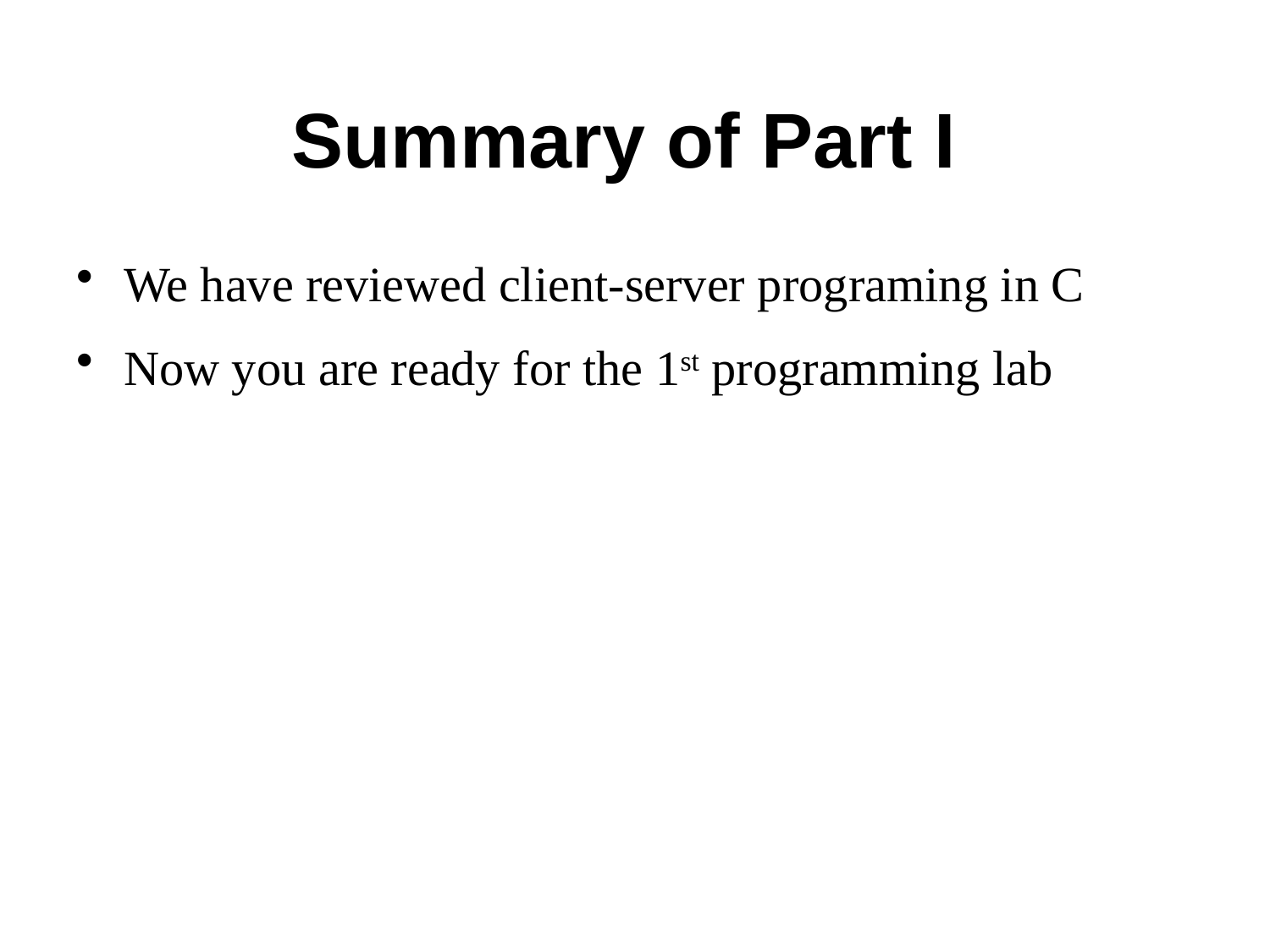

# Summary of Part I
We have reviewed client-server programing in C
Now you are ready for the 1st programming lab